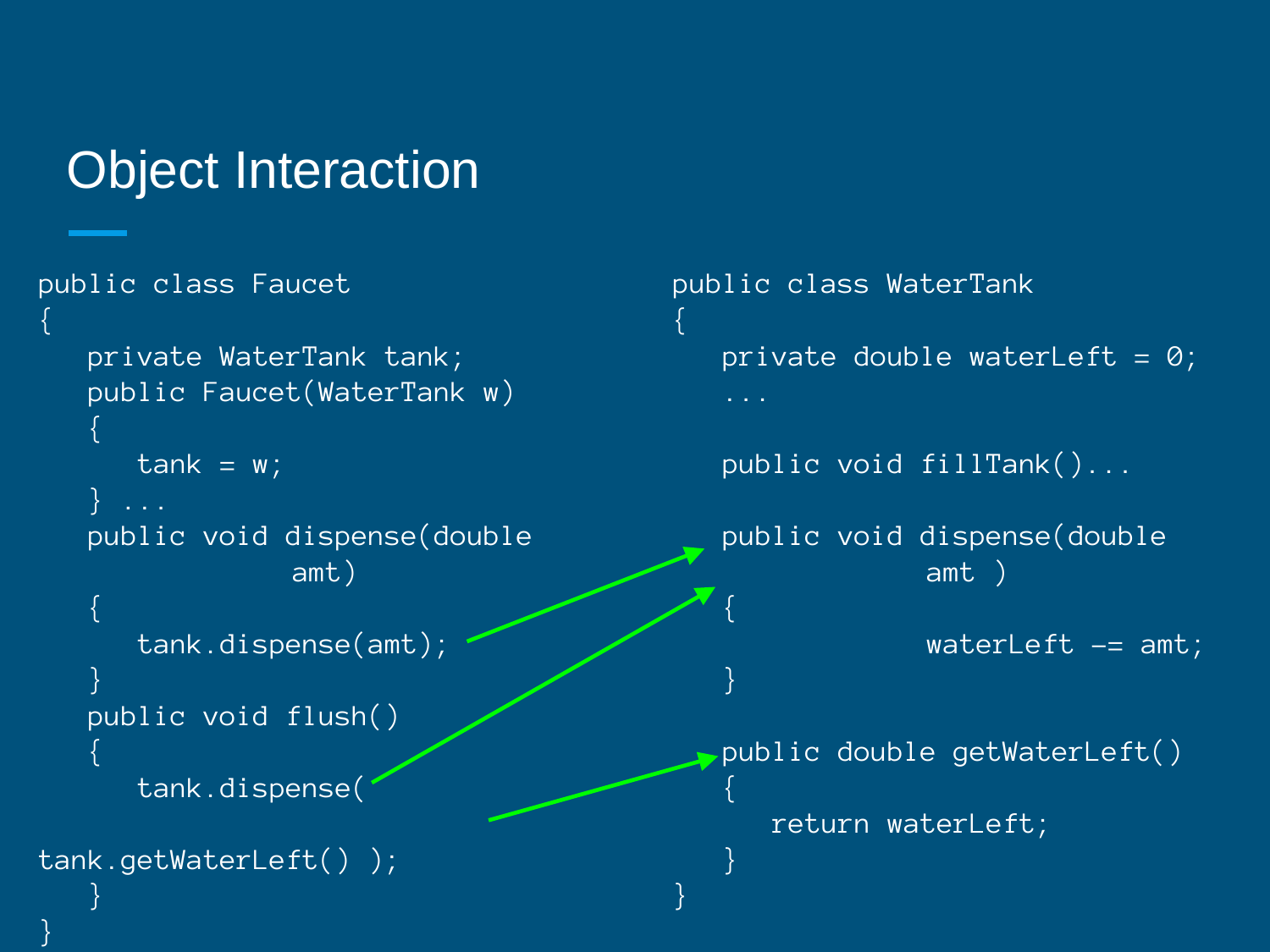

# Object Interaction
public class Faucet
{
   private WaterTank tank;
   public Faucet(WaterTank w)
   {
      tank = w;
   } ...
   public void dispense(double
		amt)
   {
      tank.dispense(amt);
   }
   public void flush()
   {
      tank.dispense(
		tank.getWaterLeft() );
   }
}
public class WaterTank
{
   private double waterLeft = 0;
   ...

   public void fillTank()...

   public void dispense(double
		amt )
   {
		waterLeft -= amt;
   }

   public double getWaterLeft()
   {
      return waterLeft;
   }
}